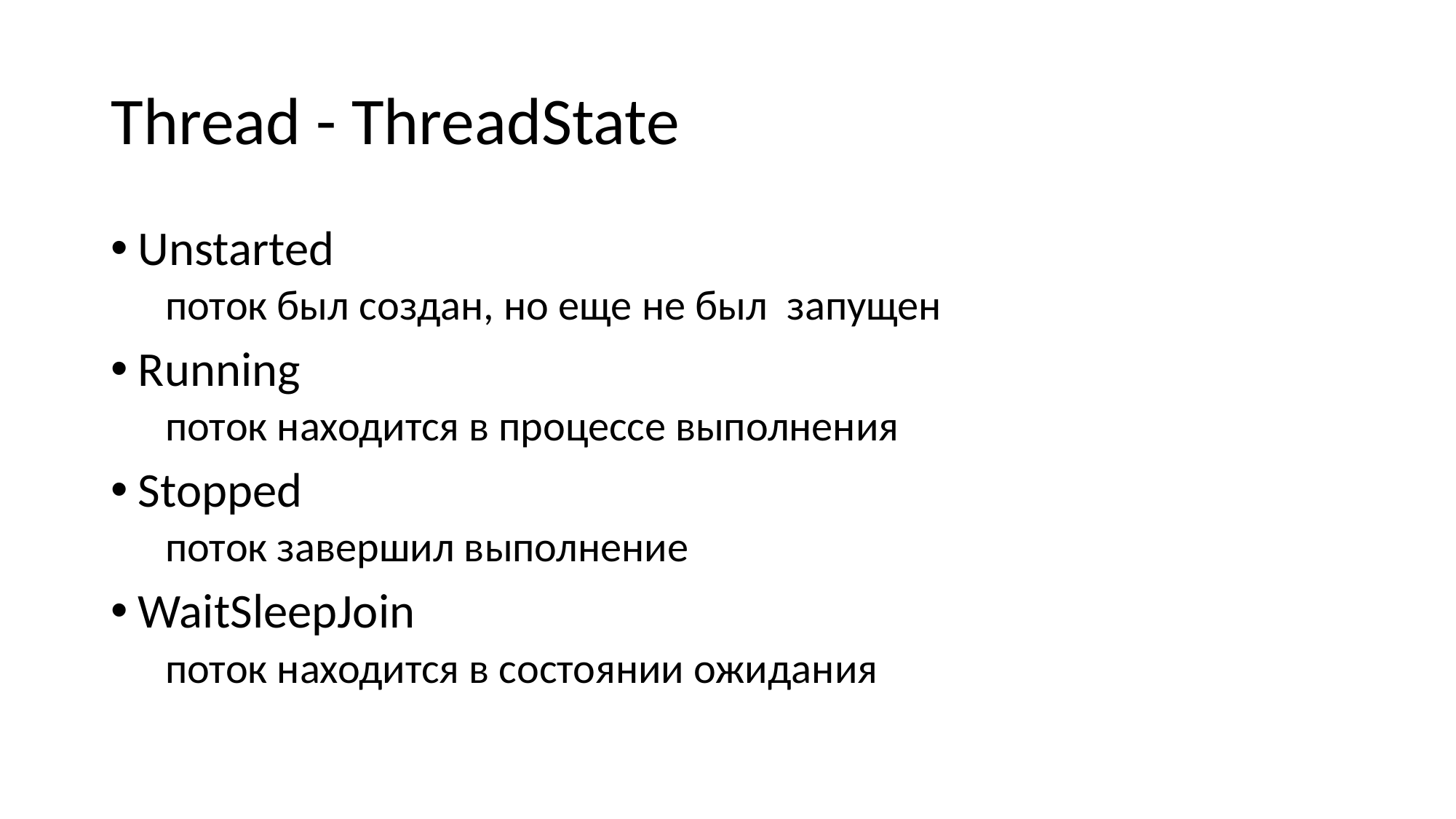

# Thread - ThreadState
Unstarted
поток был создан, но еще не был  запущен
Running
поток находится в процессе выполнения
Stopped
поток завершил выполнение
WaitSleepJoin
поток находится в состоянии ожидания